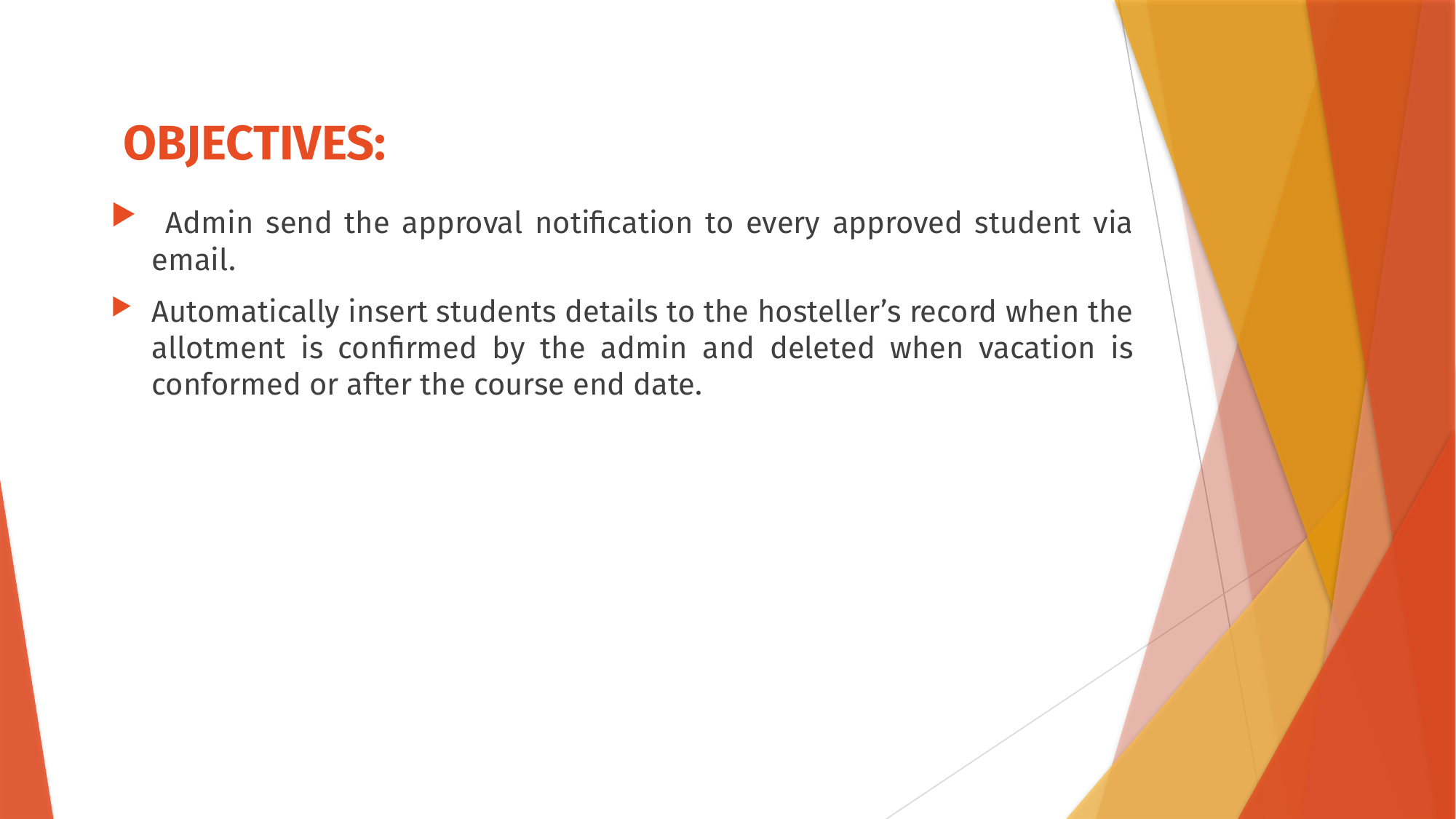

# OBJECTIVES:
 Admin send the approval notification to every approved student via email.
Automatically insert students details to the hosteller’s record when the allotment is confirmed by the admin and deleted when vacation is conformed or after the course end date.